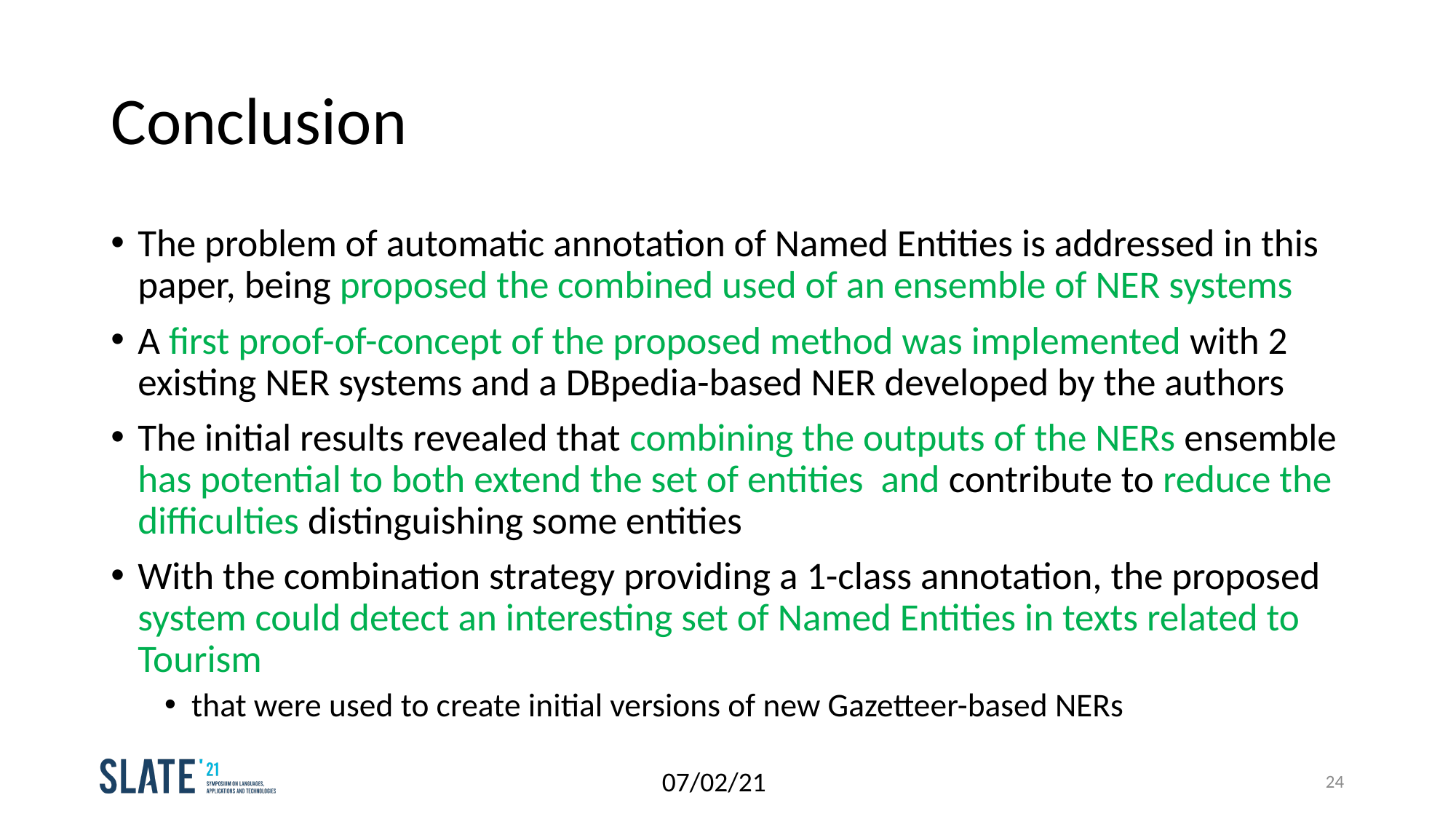

# Conclusion
The problem of automatic annotation of Named Entities is addressed in this paper, being proposed the combined used of an ensemble of NER systems
A first proof-of-concept of the proposed method was implemented with 2 existing NER systems and a DBpedia-based NER developed by the authors
The initial results revealed that combining the outputs of the NERs ensemble has potential to both extend the set of entities  and contribute to reduce the difficulties distinguishing some entities
With the combination strategy providing a 1-class annotation, the proposed system could detect an interesting set of Named Entities in texts related to Tourism
that were used to create initial versions of new Gazetteer-based NERs
07/02/21
24